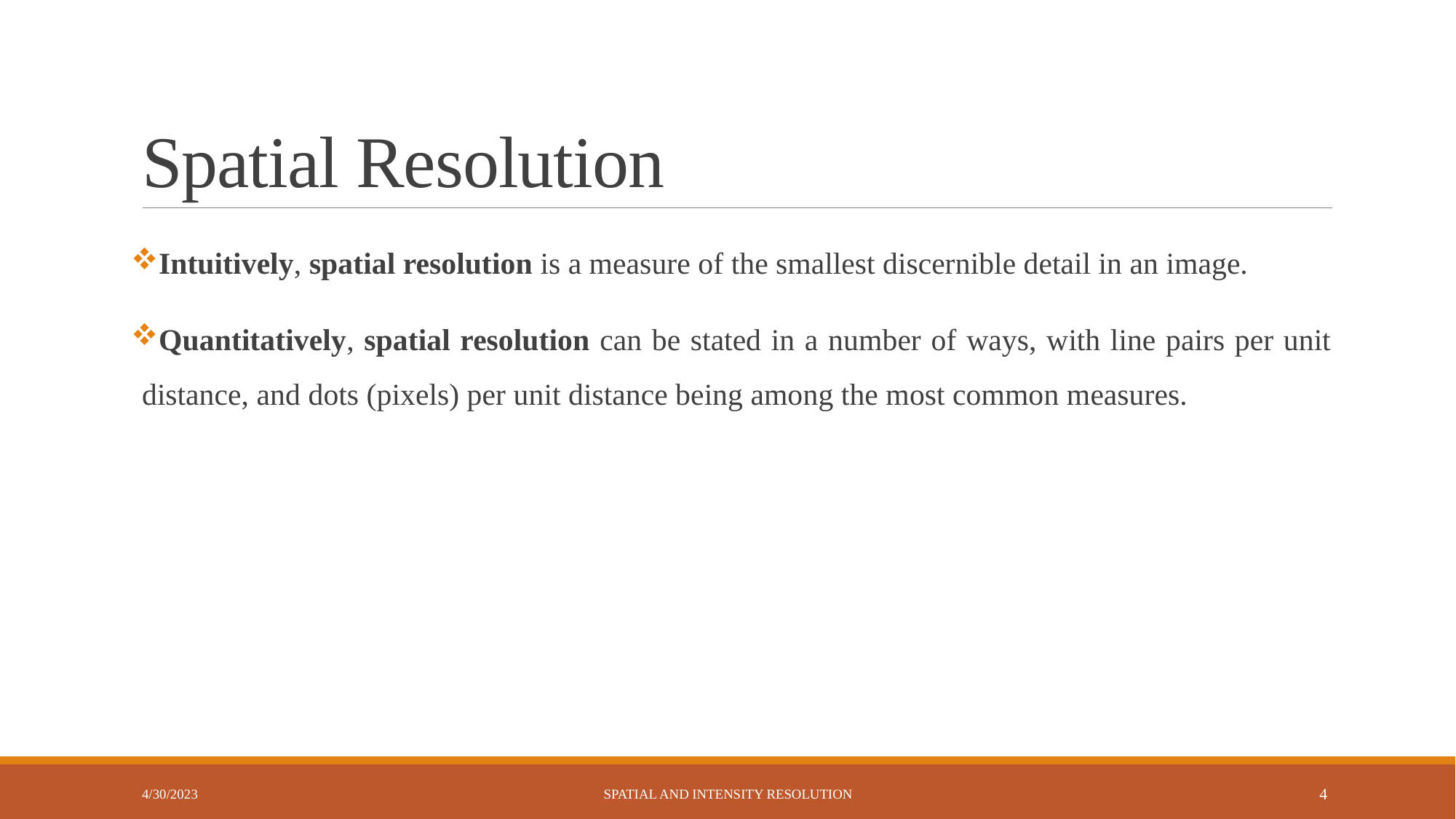

# Spatial Resolution
Intuitively, spatial resolution is a measure of the smallest discernible detail in an image.
Quantitatively, spatial resolution can be stated in a number of ways, with line pairs per unit distance, and dots (pixels) per unit distance being among the most common measures.

4/30/2023
Spatial and Intensity Resolution
4